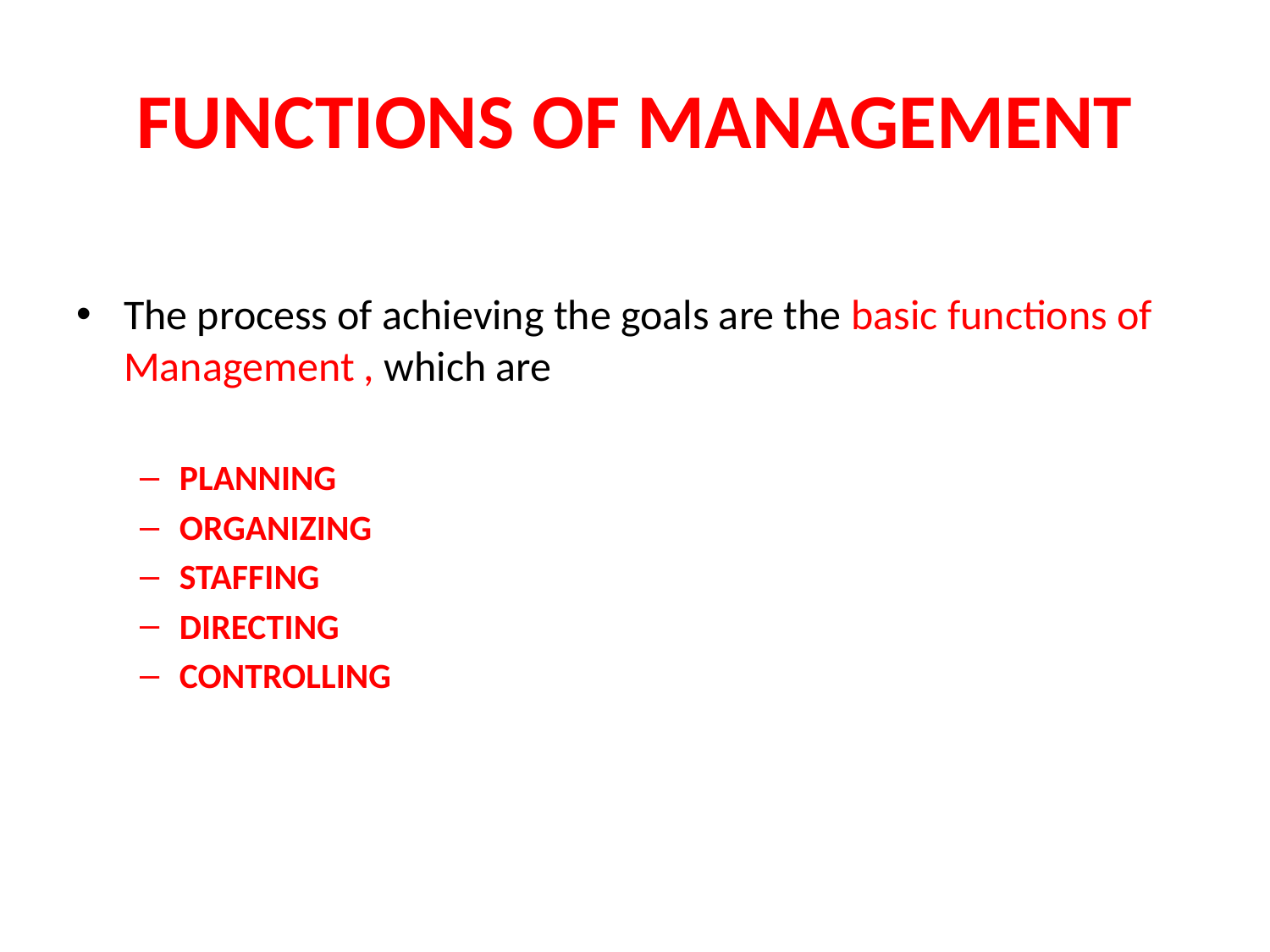

# FUNCTIONS OF MANAGEMENT

The process of achieving the goals are the basic functions of Management , which are

PLANNING
ORGANIZING
STAFFING
DIRECTING
CONTROLLING